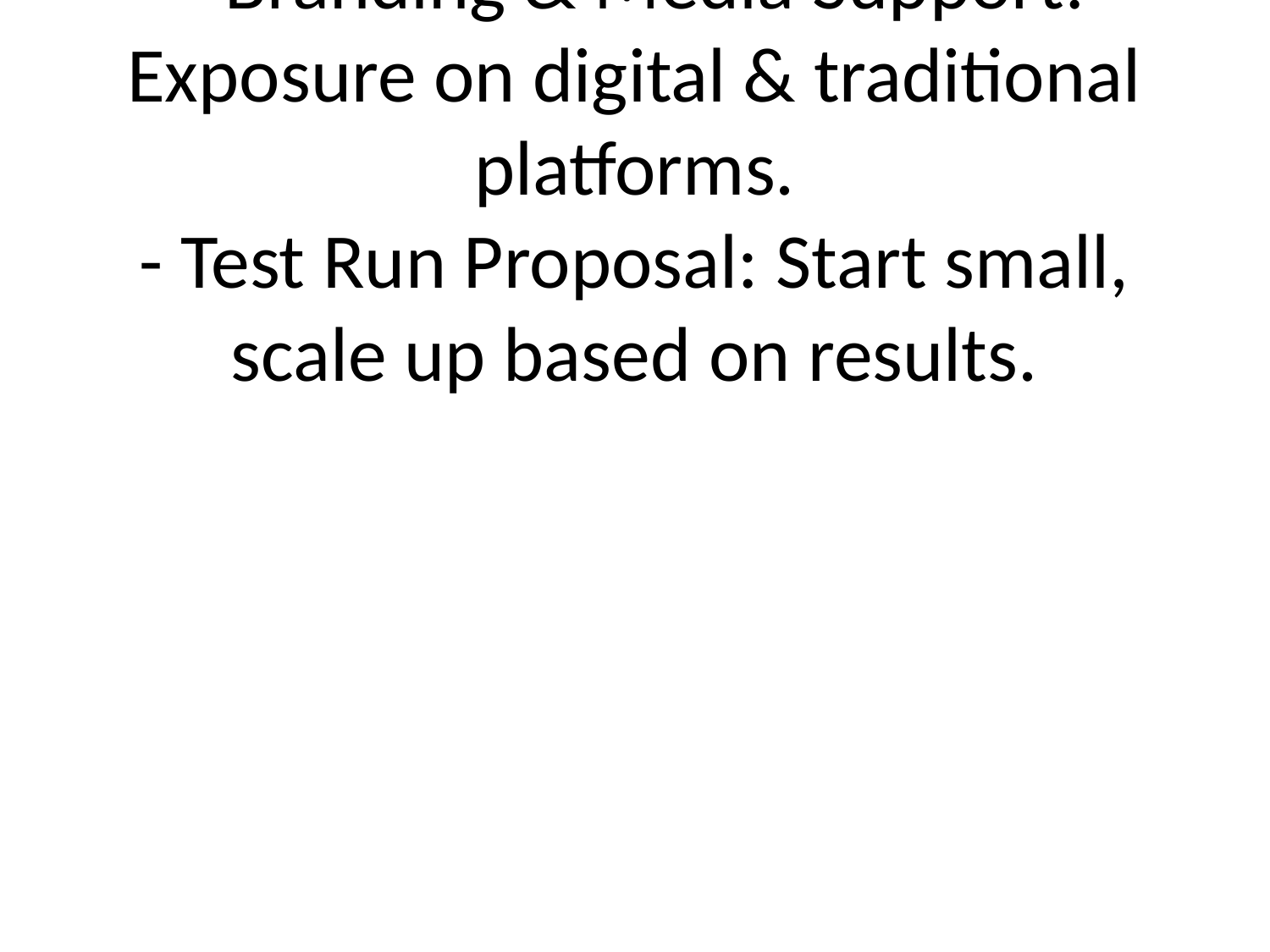

# - Funding Request: [Amount]
- Branding & Media Support: Exposure on digital & traditional platforms.
- Test Run Proposal: Start small, scale up based on results.